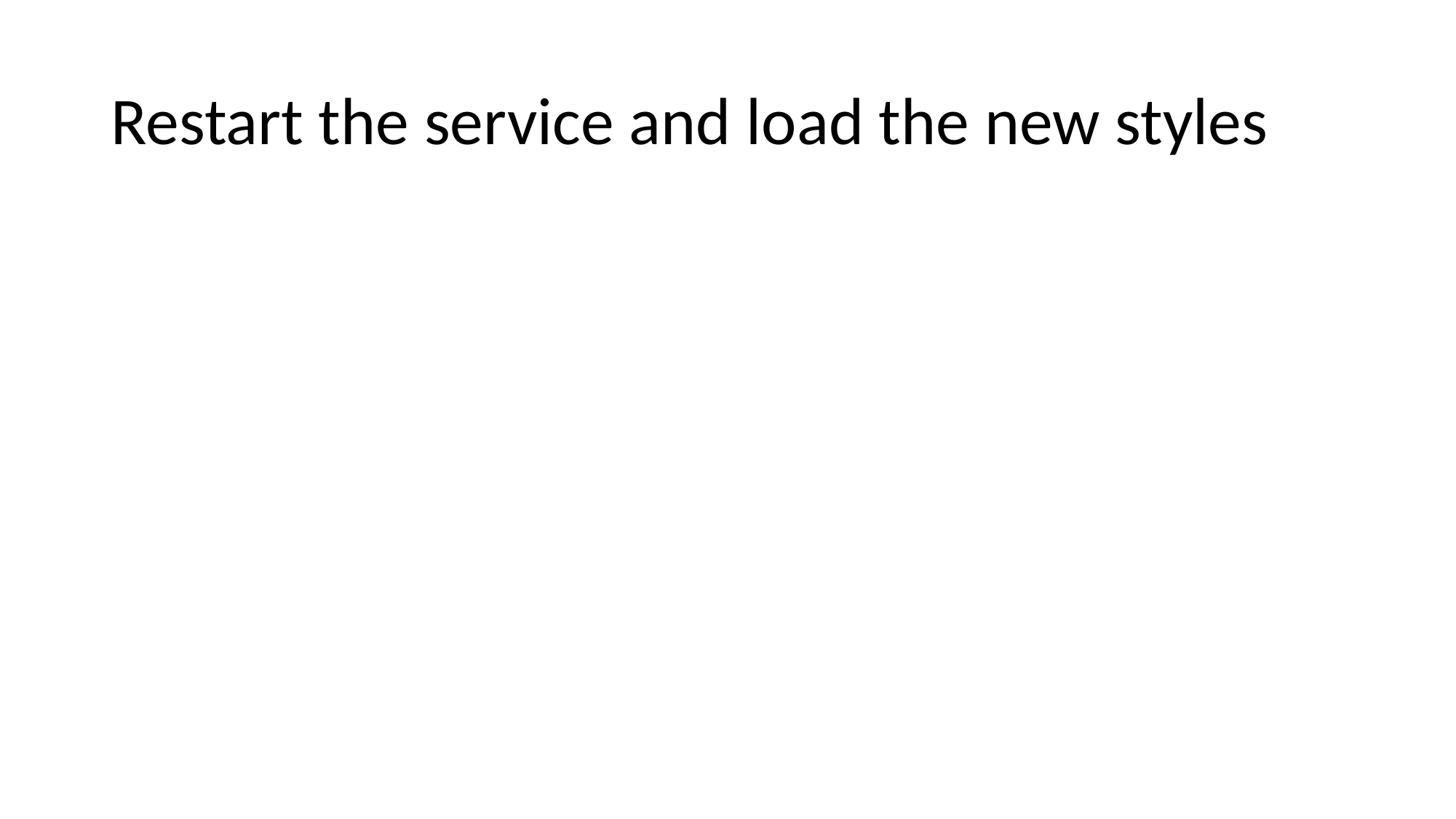

# Restart the service and load the new styles